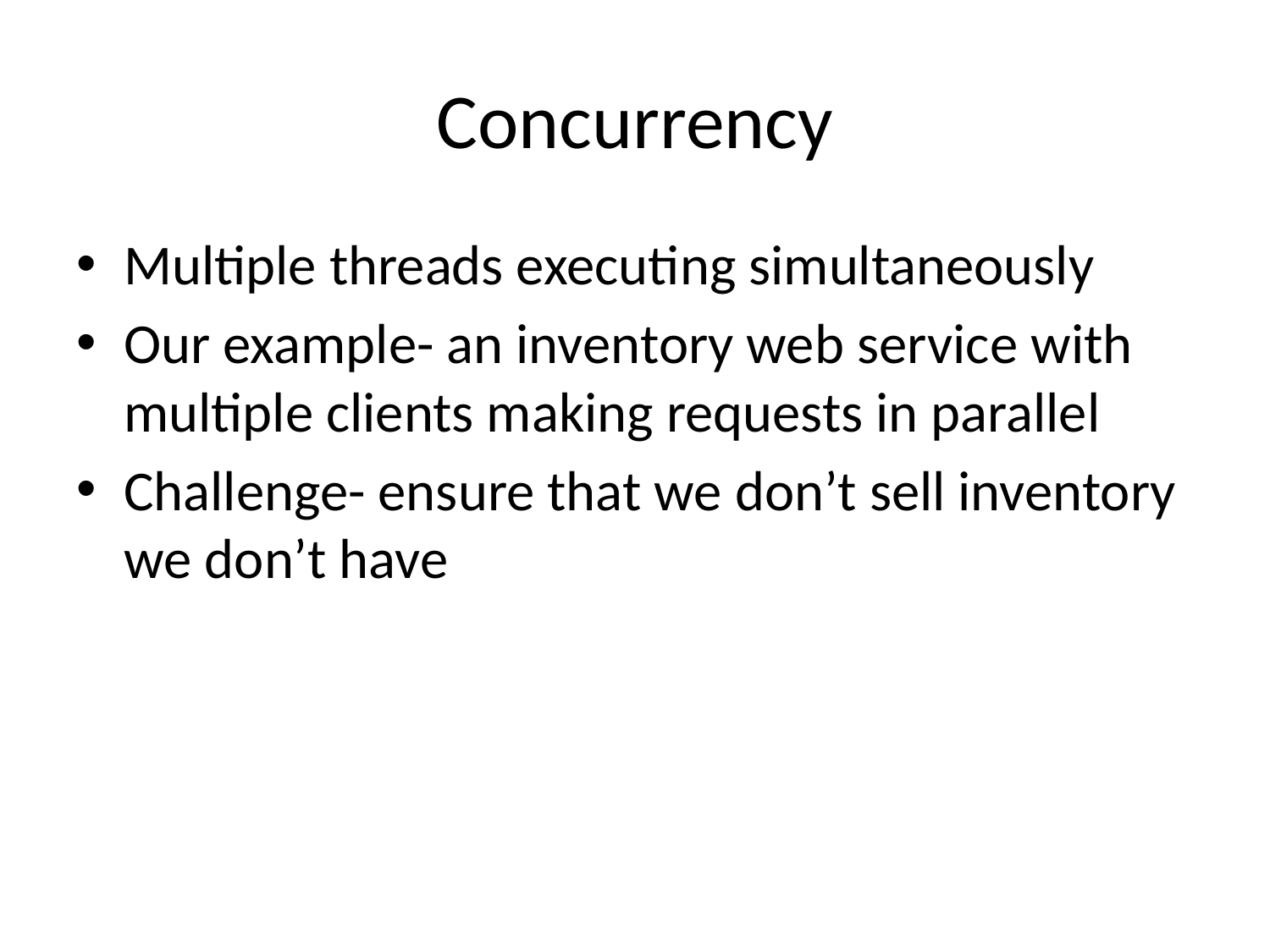

# Concurrency
Multiple threads executing simultaneously
Our example- an inventory web service with multiple clients making requests in parallel
Challenge- ensure that we don’t sell inventory we don’t have